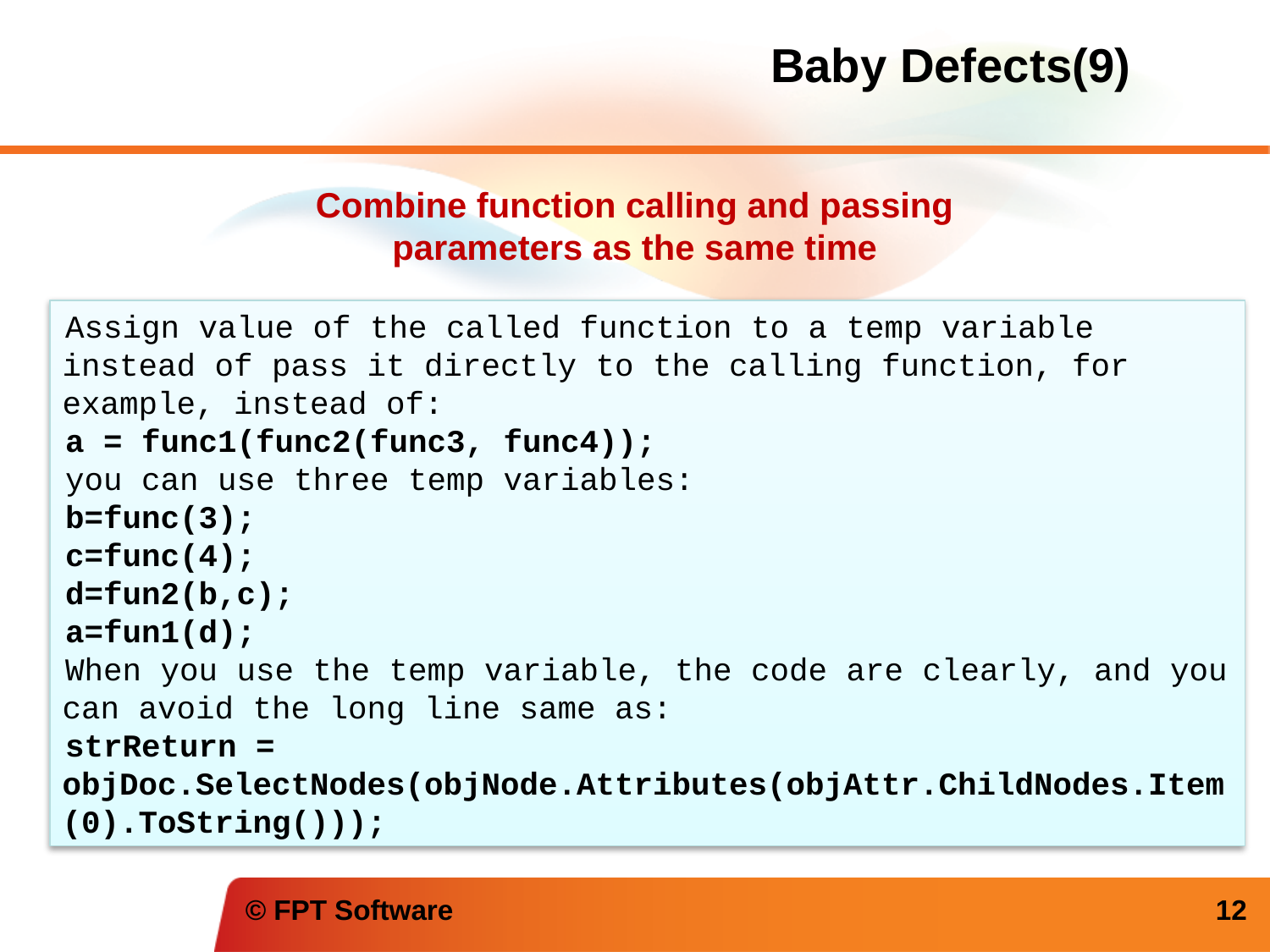

Baby Defects(9)
 Combine function calling and passing
parameters as the same time
Assign value of the called function to a temp variable instead of pass it directly to the calling function, for example, instead of:
a = func1(func2(func3, func4));
you can use three temp variables:
b=func(3);
c=func(4);
d=fun2(b,c);
a=fun1(d);
When you use the temp variable, the code are clearly, and you can avoid the long line same as:
strReturn = objDoc.SelectNodes(objNode.Attributes(objAttr.ChildNodes.Item(0).ToString()));